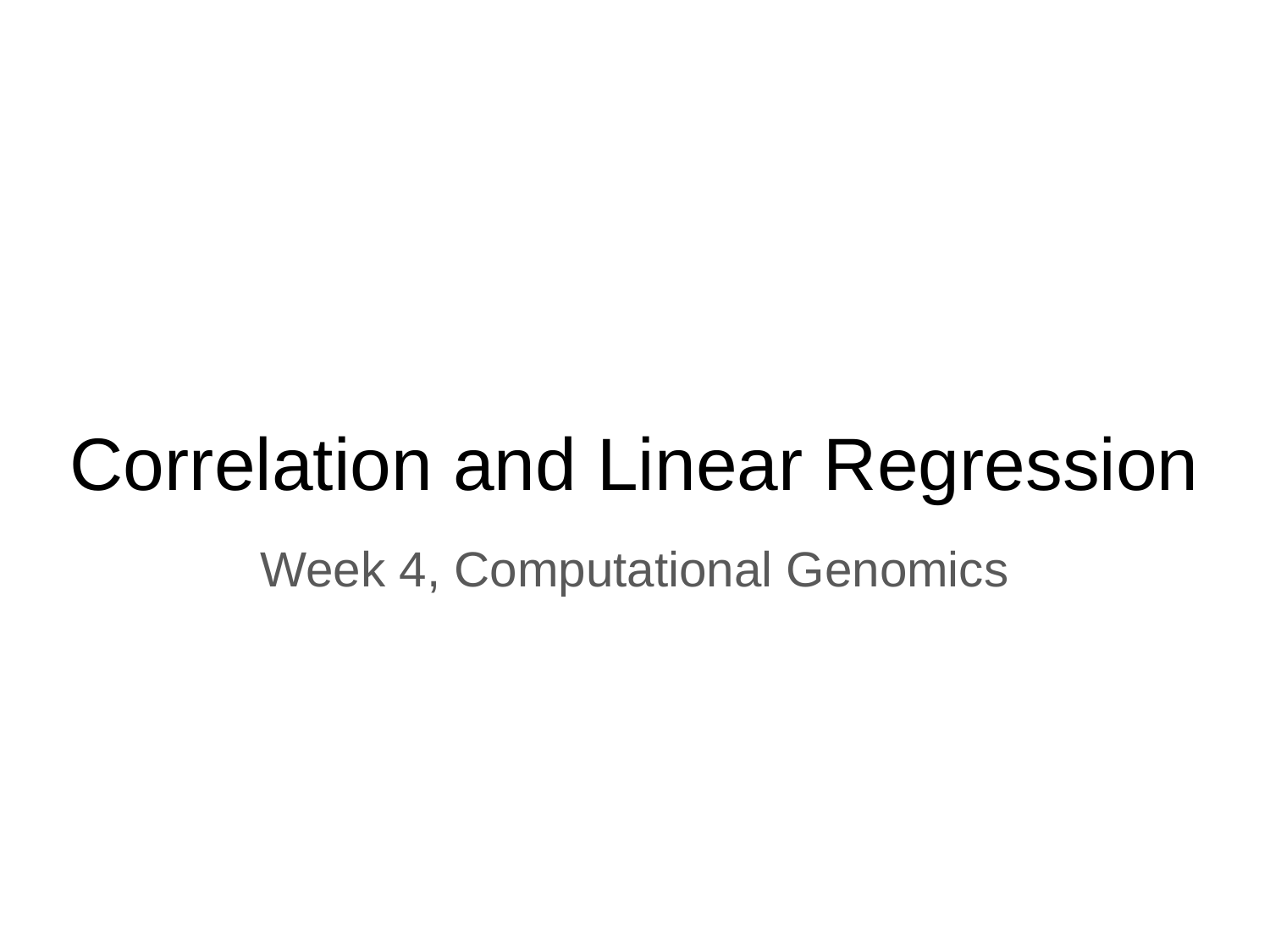

# Correlation and Linear Regression
Week 4, Computational Genomics